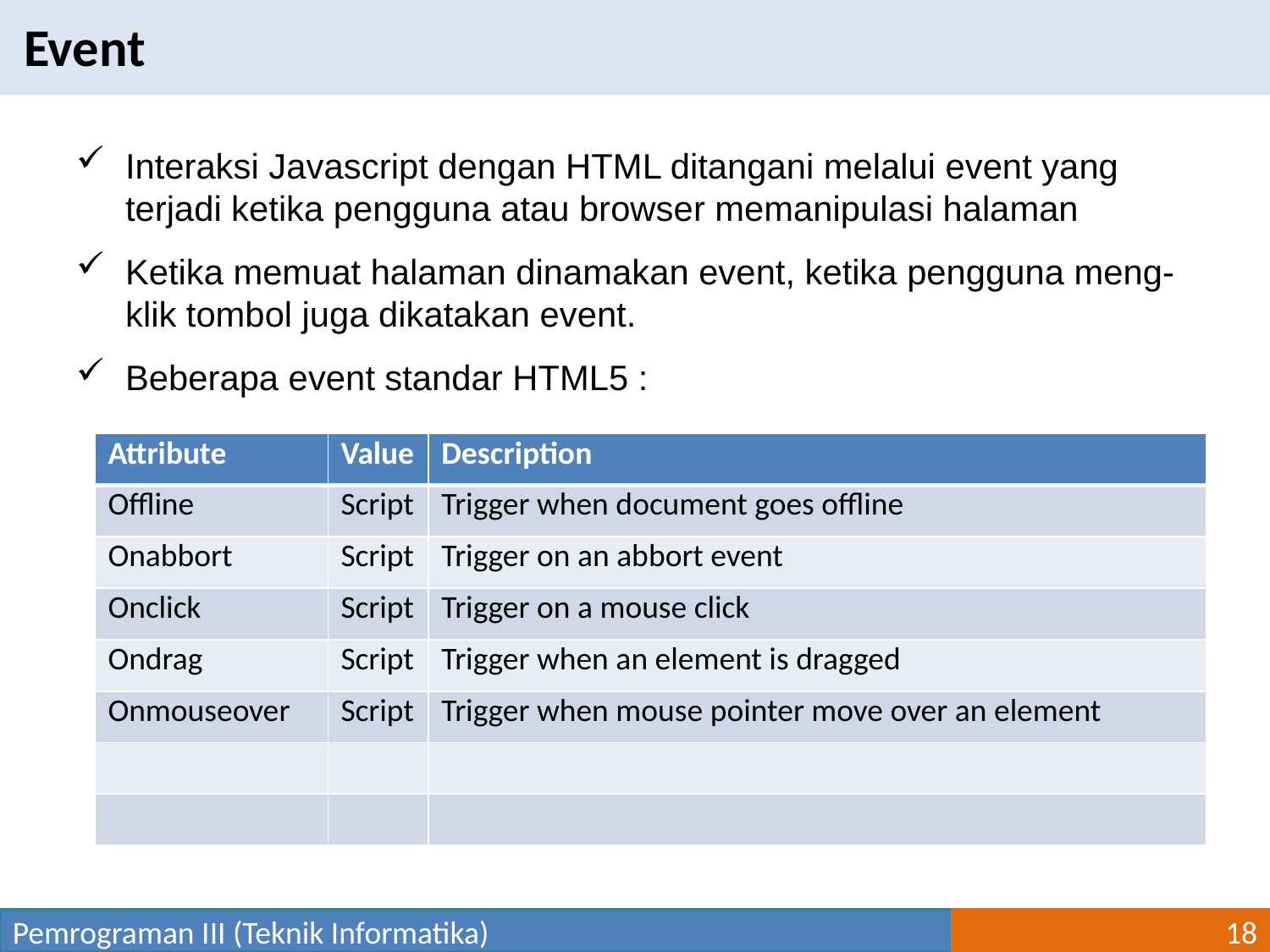

Event
Interaksi Javascript dengan HTML ditangani melalui event yang terjadi ketika pengguna atau browser memanipulasi halaman
Ketika memuat halaman dinamakan event, ketika pengguna meng-klik tombol juga dikatakan event.
Beberapa event standar HTML5 :

| Attribute | Value | Description |
| --- | --- | --- |
| Offline | Script | Trigger when document goes offline |
| Onabbort | Script | Trigger on an abbort event |
| Onclick | Script | Trigger on a mouse click |
| Ondrag | Script | Trigger when an element is dragged |
| Onmouseover | Script | Trigger when mouse pointer move over an element |
|  |  |  |
|  |  |  |